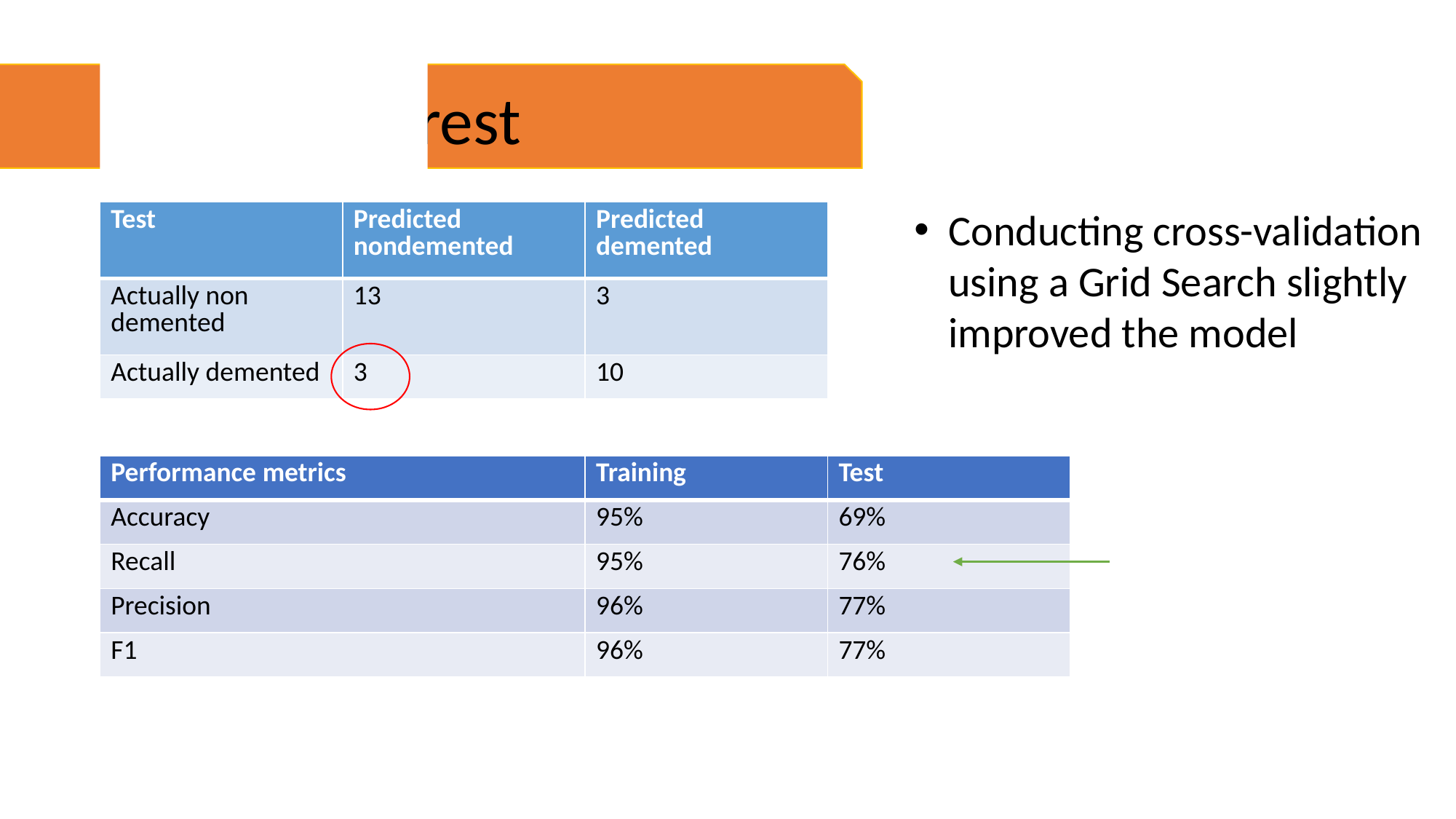

# Random Forest

Conducting cross-validation using a Grid Search slightly improved the model
| Test | Predicted nondemented | Predicted demented |
| --- | --- | --- |
| Actually non demented | 13 | 3 |
| Actually demented | 3 | 10 |
[[13 3] [ 3 10]]

| Performance metrics | Training | Test |
| --- | --- | --- |
| Accuracy | 95% | 69% |
| Recall | 95% | 76% |
| Precision | 96% | 77% |
| F1 | 96% | 77% |